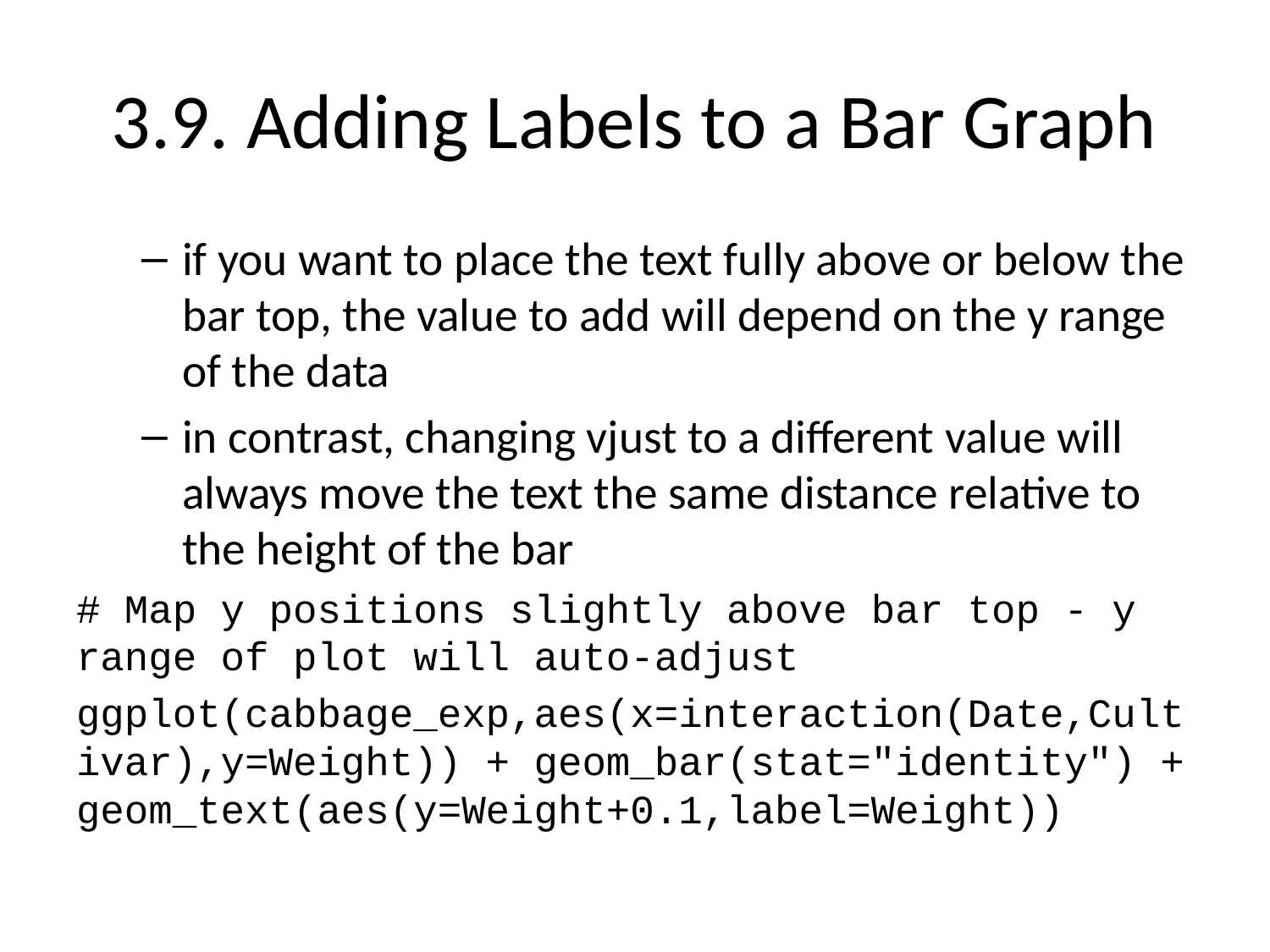

# 3.9. Adding Labels to a Bar Graph
if you want to place the text fully above or below the bar top, the value to add will depend on the y range of the data
in contrast, changing vjust to a different value will always move the text the same distance relative to the height of the bar
# Map y positions slightly above bar top - y range of plot will auto-adjust
ggplot(cabbage_exp,aes(x=interaction(Date,Cultivar),y=Weight)) + geom_bar(stat="identity") + geom_text(aes(y=Weight+0.1,label=Weight))